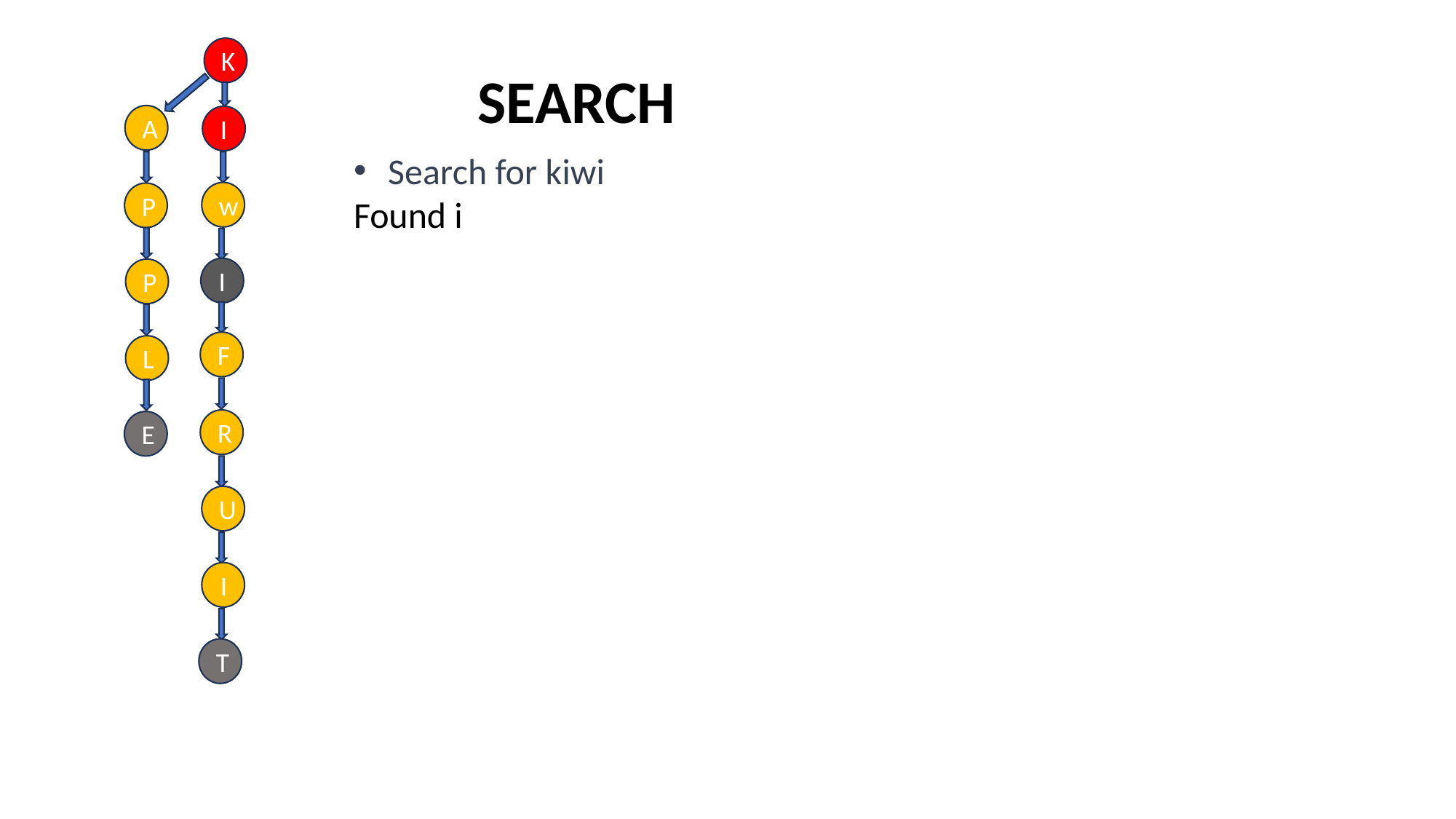

K
SEARCH

A
I
Search for kiwi
Found i

w
P

I
P

F
L

R
E

U

I

T